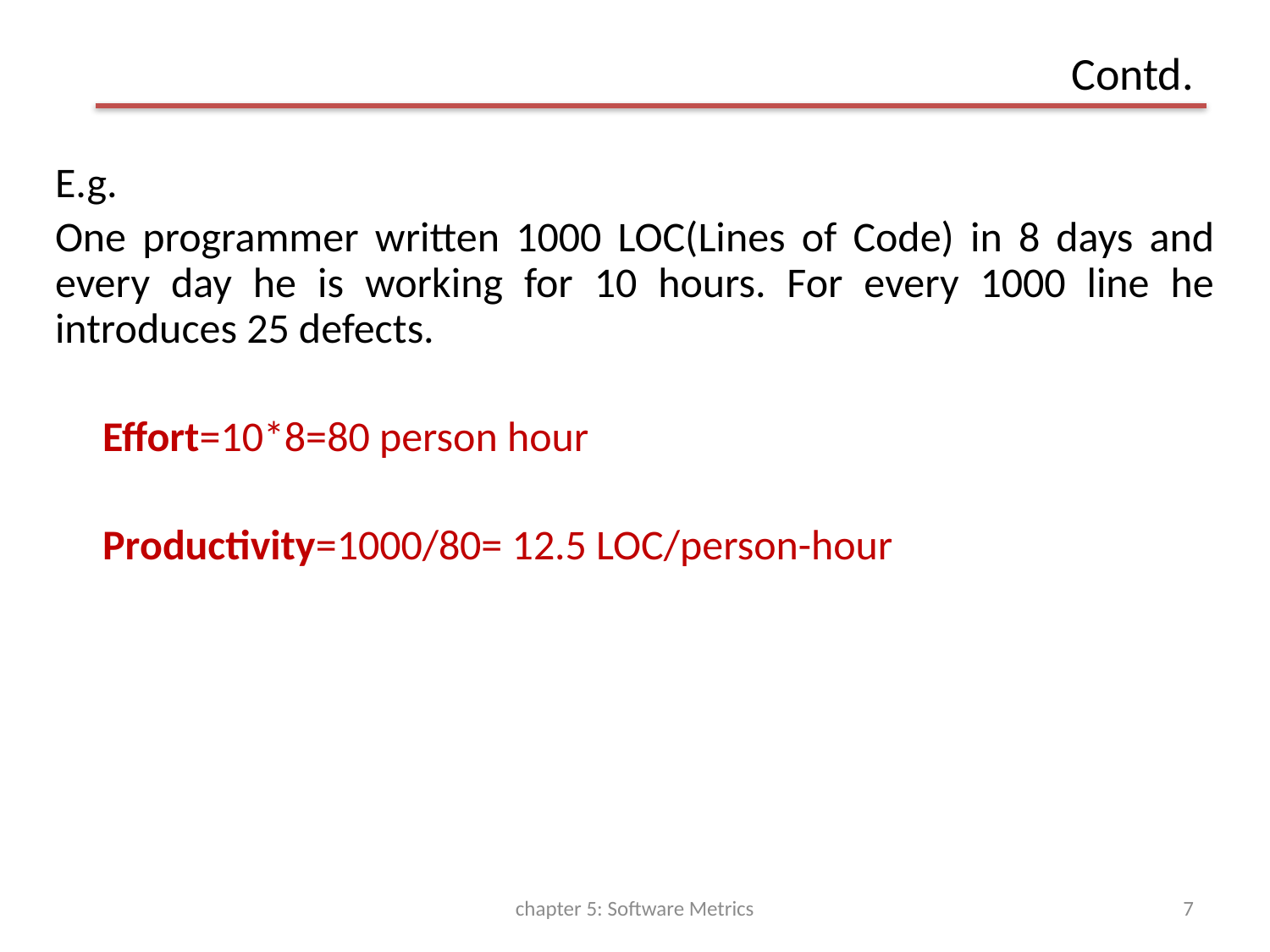

# Contd.
E.g.
One programmer written 1000 LOC(Lines of Code) in 8 days and every day he is working for 10 hours. For every 1000 line he introduces 25 defects.

	Effort=10*8=80 person hour

	Productivity=1000/80= 12.5 LOC/person-hour

chapter 5: Software Metrics
7